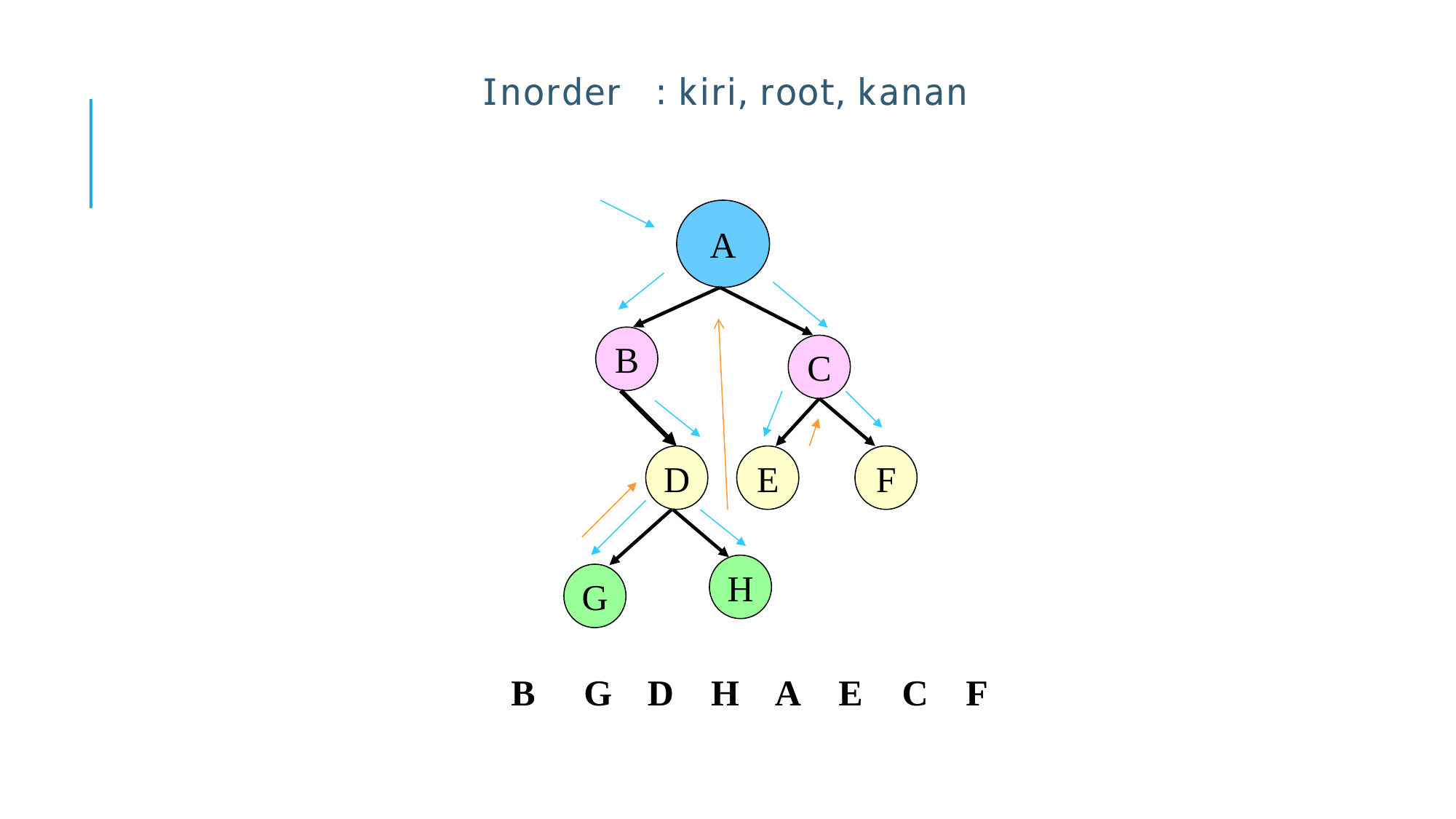

Inorder   : kiri, root, kanan

A

B
C

D
E
F

H
G

B
G
D
H
A
E
C
F